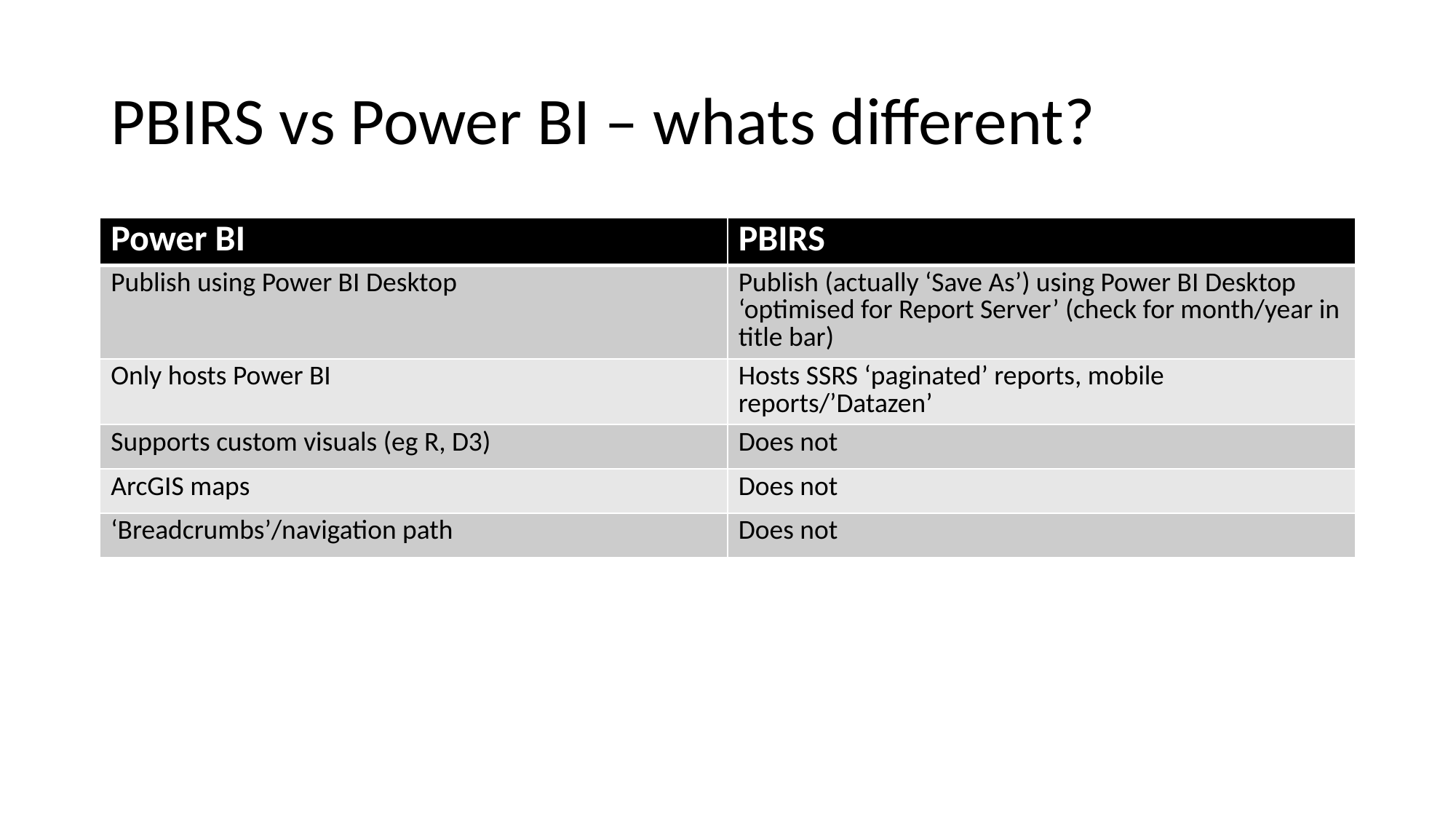

# PBIRS vs Power BI – whats different?
| Power BI | PBIRS |
| --- | --- |
| Publish using Power BI Desktop | Publish (actually ‘Save As’) using Power BI Desktop ‘optimised for Report Server’ (check for month/year in title bar) |
| Only hosts Power BI | Hosts SSRS ‘paginated’ reports, mobile reports/’Datazen’ |
| Supports custom visuals (eg R, D3) | Does not |
| ArcGIS maps | Does not |
| ‘Breadcrumbs’/navigation path | Does not |